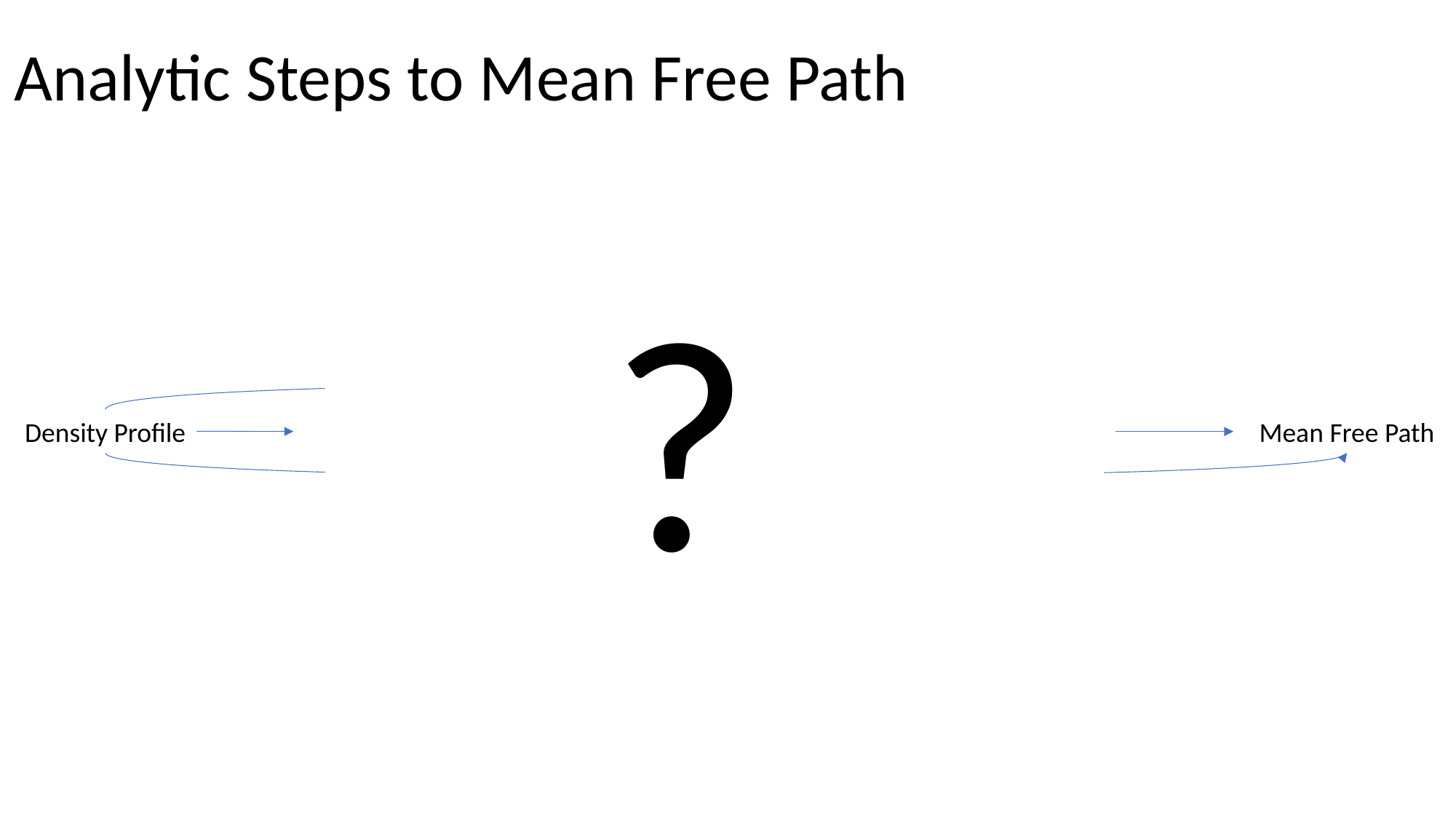

# Analytic Steps to Mean Free Path
    ?
Density Profile
Pressure Profile
Temperature Profile
Opacity
Mean Free Path